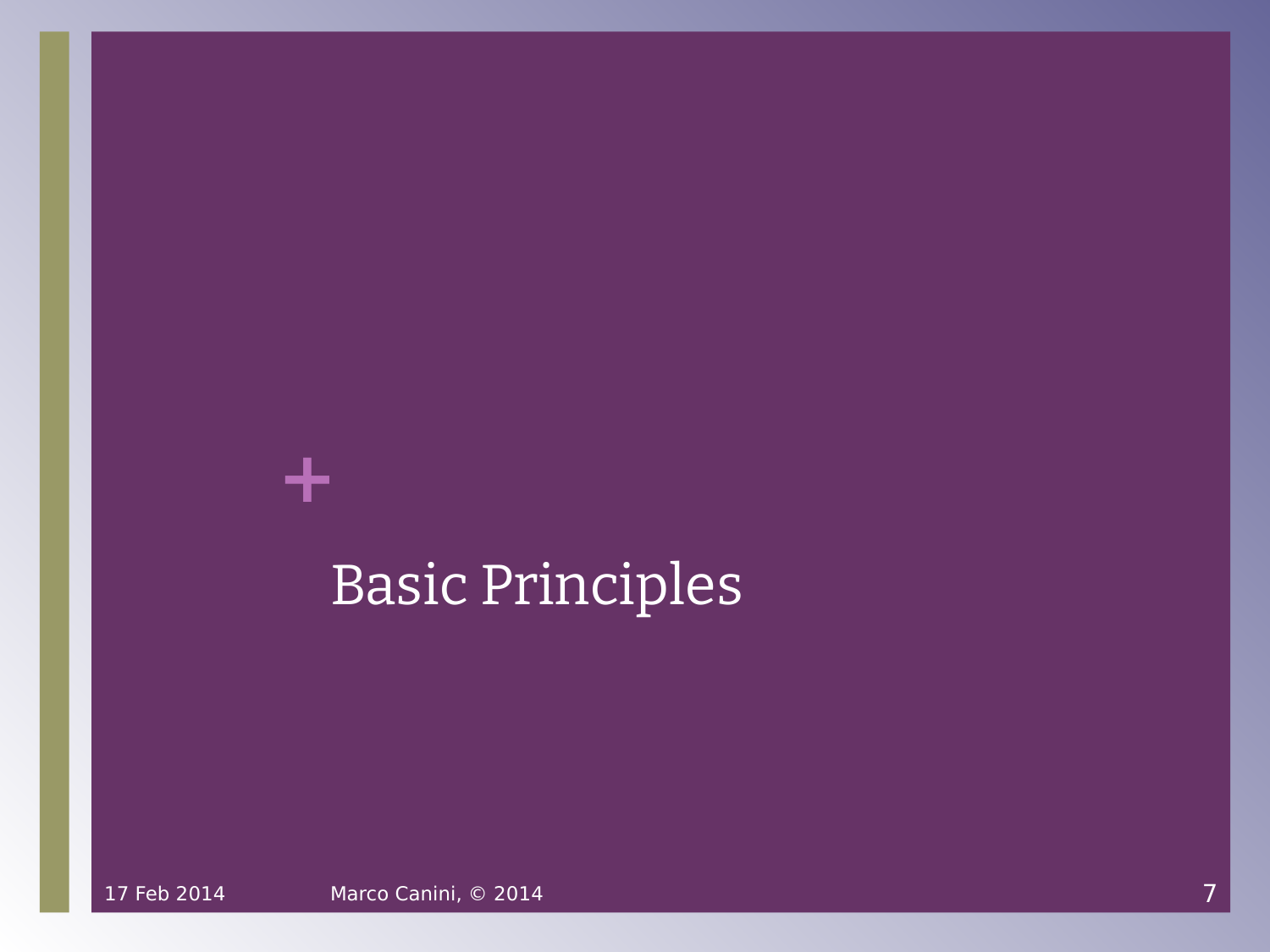

# Basic Principles

17 Feb 2014
Marco Canini, © 2014
7